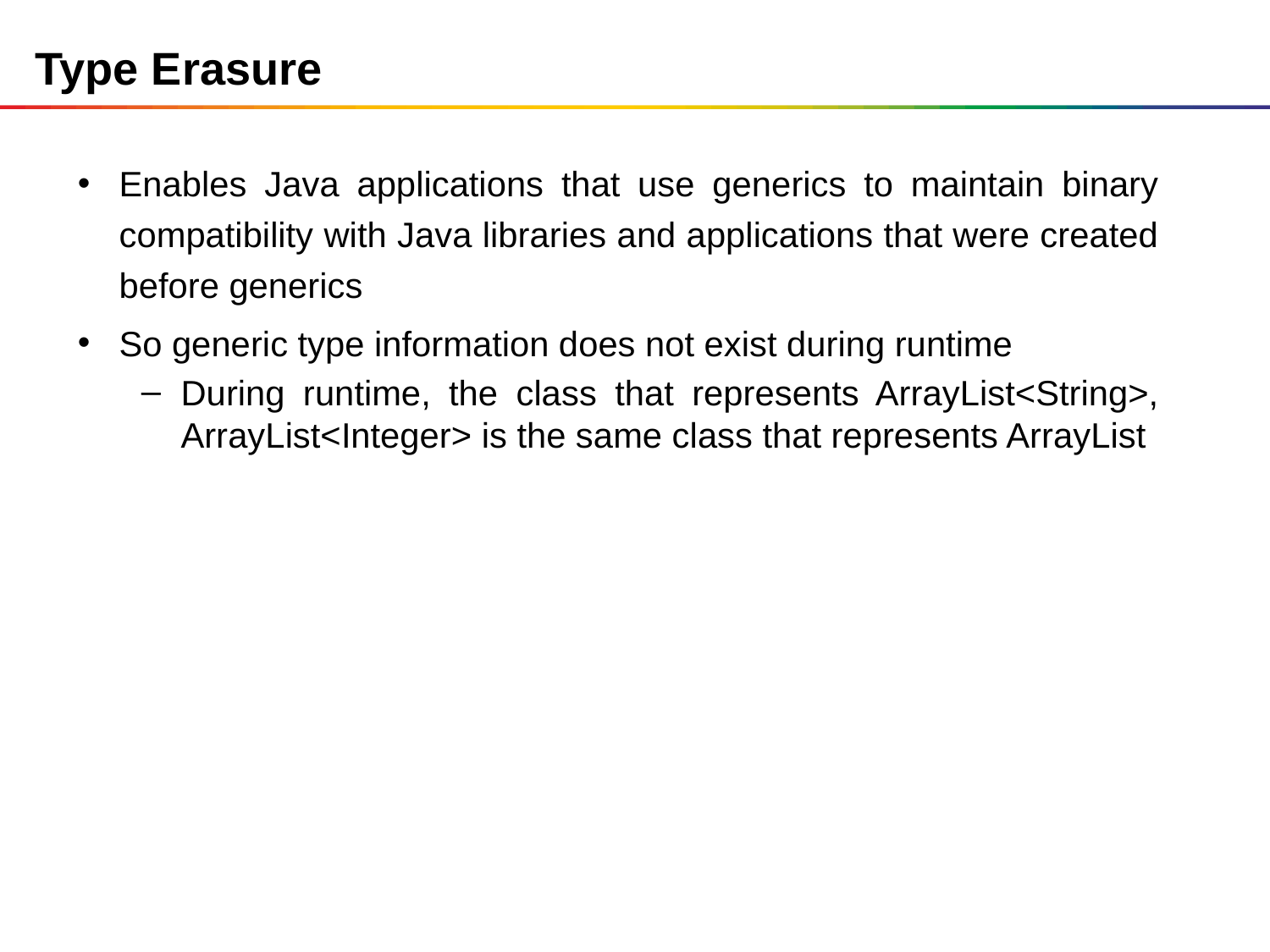

Type Erasure
Enables Java applications that use generics to maintain binary compatibility with Java libraries and applications that were created before generics
So generic type information does not exist during runtime
During runtime, the class that represents ArrayList<String>, ArrayList<Integer> is the same class that represents ArrayList